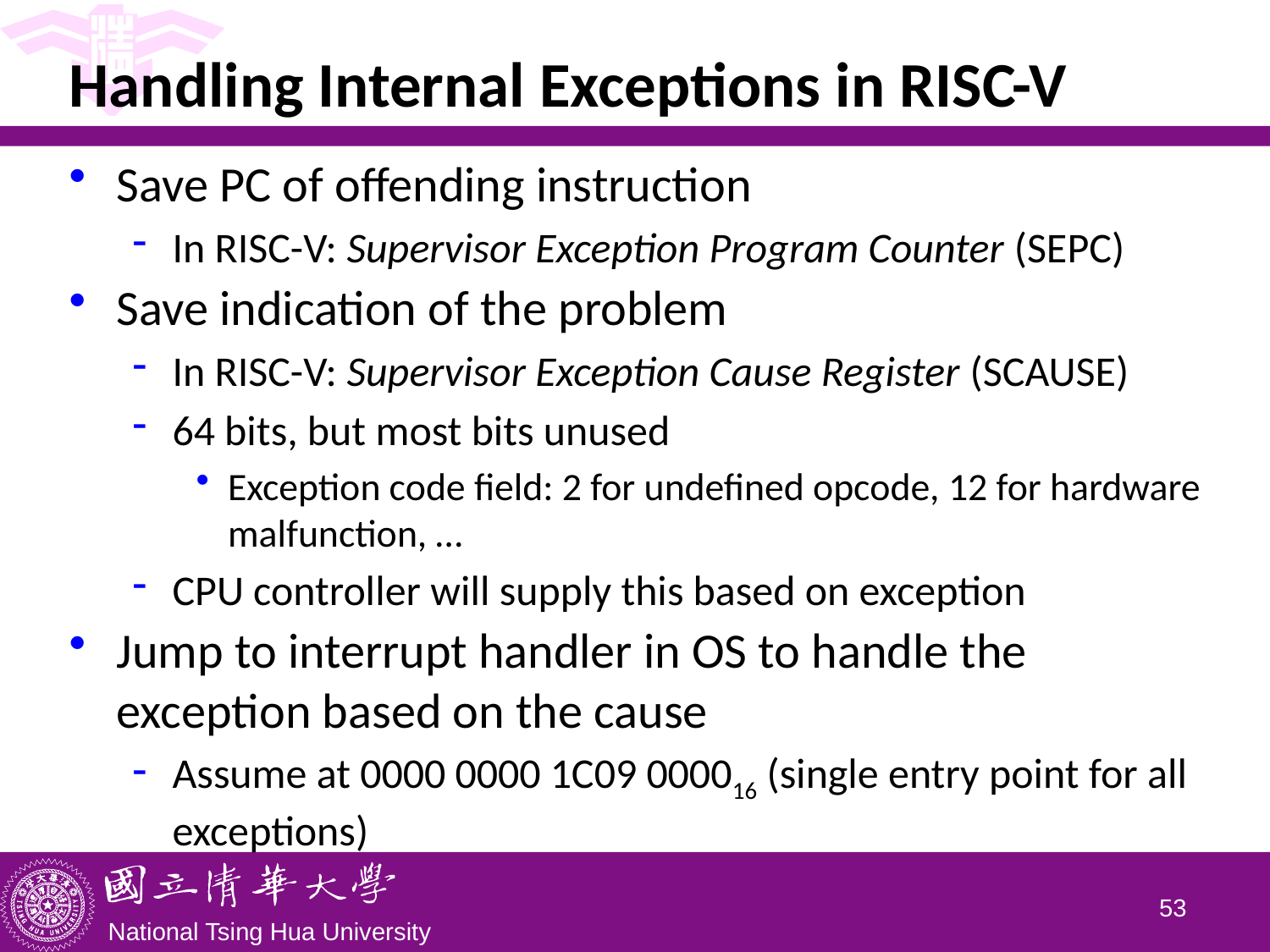

# Handling Internal Exceptions in RISC-V
Save PC of offending instruction
In RISC-V: Supervisor Exception Program Counter (SEPC)
Save indication of the problem
In RISC-V: Supervisor Exception Cause Register (SCAUSE)
64 bits, but most bits unused
Exception code field: 2 for undefined opcode, 12 for hardware malfunction, …
CPU controller will supply this based on exception
Jump to interrupt handler in OS to handle the exception based on the cause
Assume at 0000 0000 1C09 000016 (single entry point for all exceptions)

53